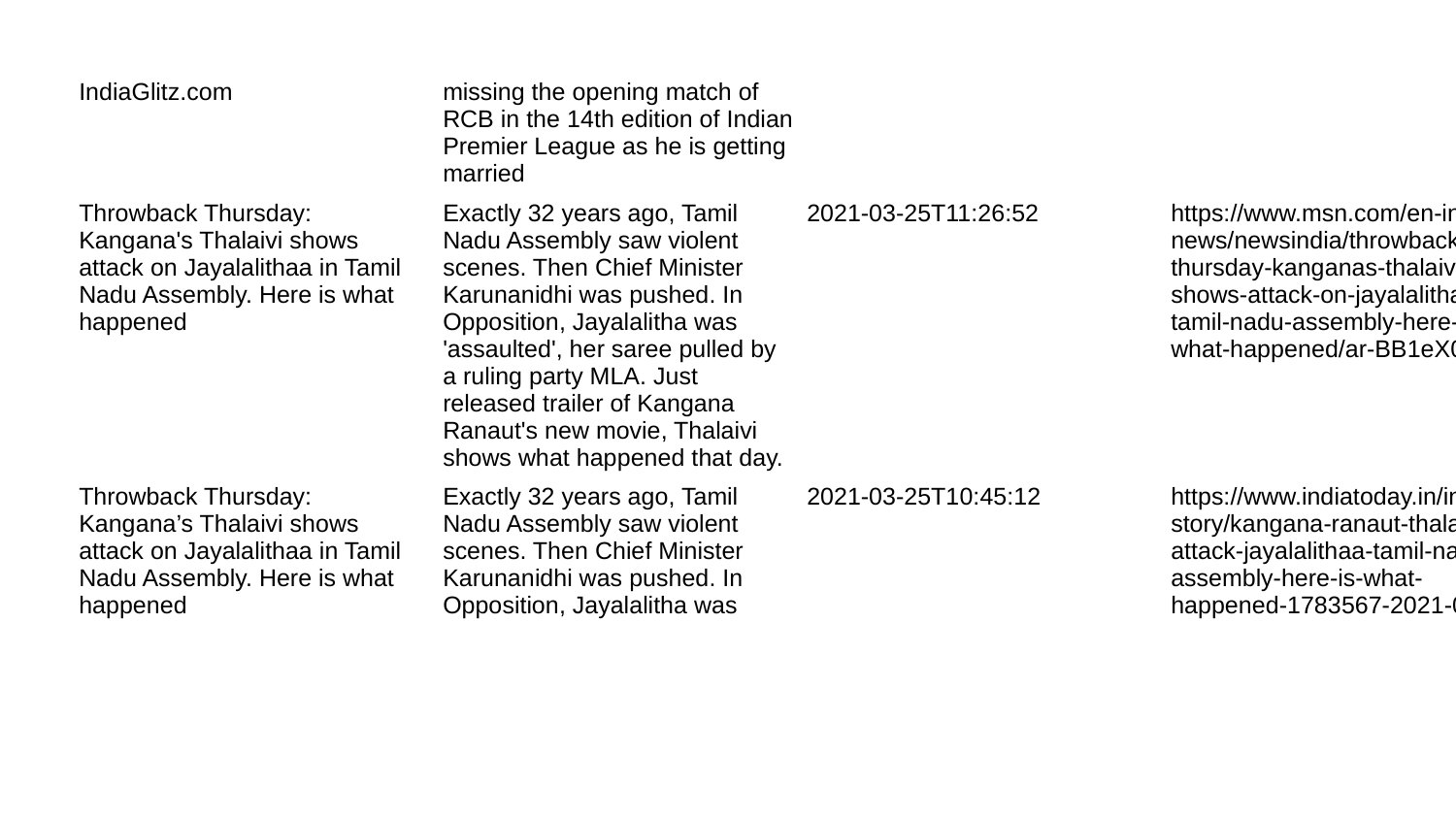

| IndiaGlitz.com | missing the opening match of RCB in the 14th edition of Indian Premier League as he is getting married |  |  |
| --- | --- | --- | --- |
| Throwback Thursday: Kangana's Thalaivi shows attack on Jayalalithaa in Tamil Nadu Assembly. Here is what happened | Exactly 32 years ago, Tamil Nadu Assembly saw violent scenes. Then Chief Minister Karunanidhi was pushed. In Opposition, Jayalalitha was 'assaulted', her saree pulled by a ruling party MLA. Just released trailer of Kangana Ranaut's new movie, Thalaivi shows what happened that day. | 2021-03-25T11:26:52 | https://www.msn.com/en-in/news/newsindia/throwback-thursday-kanganas-thalaivi-shows-attack-on-jayalalithaa-in-tamil-nadu-assembly-here-is-what-happened/ar-BB1eX0TU |
| Throwback Thursday: Kangana’s Thalaivi shows attack on Jayalalithaa in Tamil Nadu Assembly. Here is what happened | Exactly 32 years ago, Tamil Nadu Assembly saw violent scenes. Then Chief Minister Karunanidhi was pushed. In Opposition, Jayalalitha was | 2021-03-25T10:45:12 | https://www.indiatoday.in/india/story/kangana-ranaut-thalaivi-attack-jayalalithaa-tamil-nadu-assembly-here-is-what-happened-1783567-2021-03-25 |